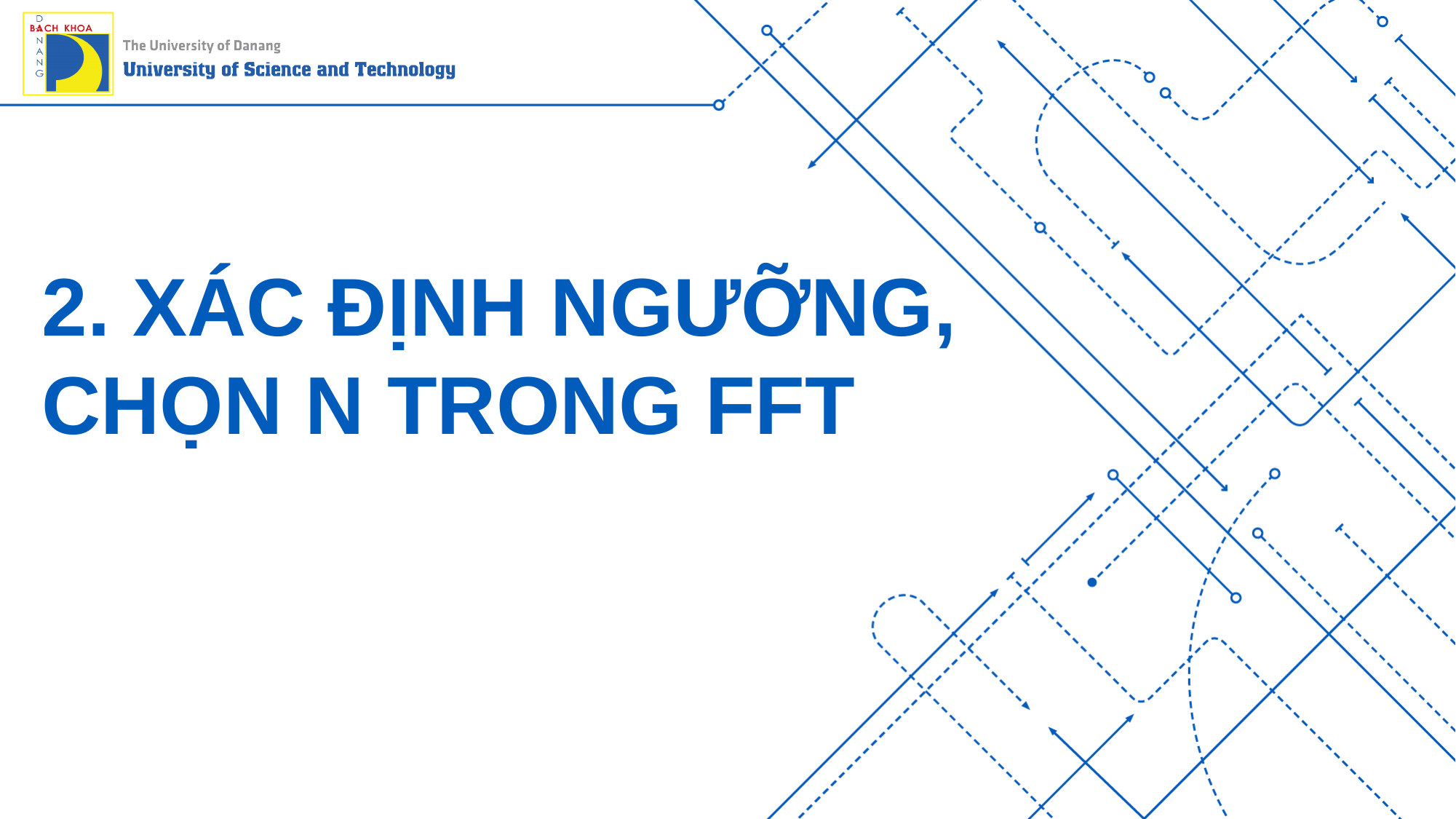

# 2. XÁC ĐỊNH NGƯỠNG, CHỌN N TRONG FFT